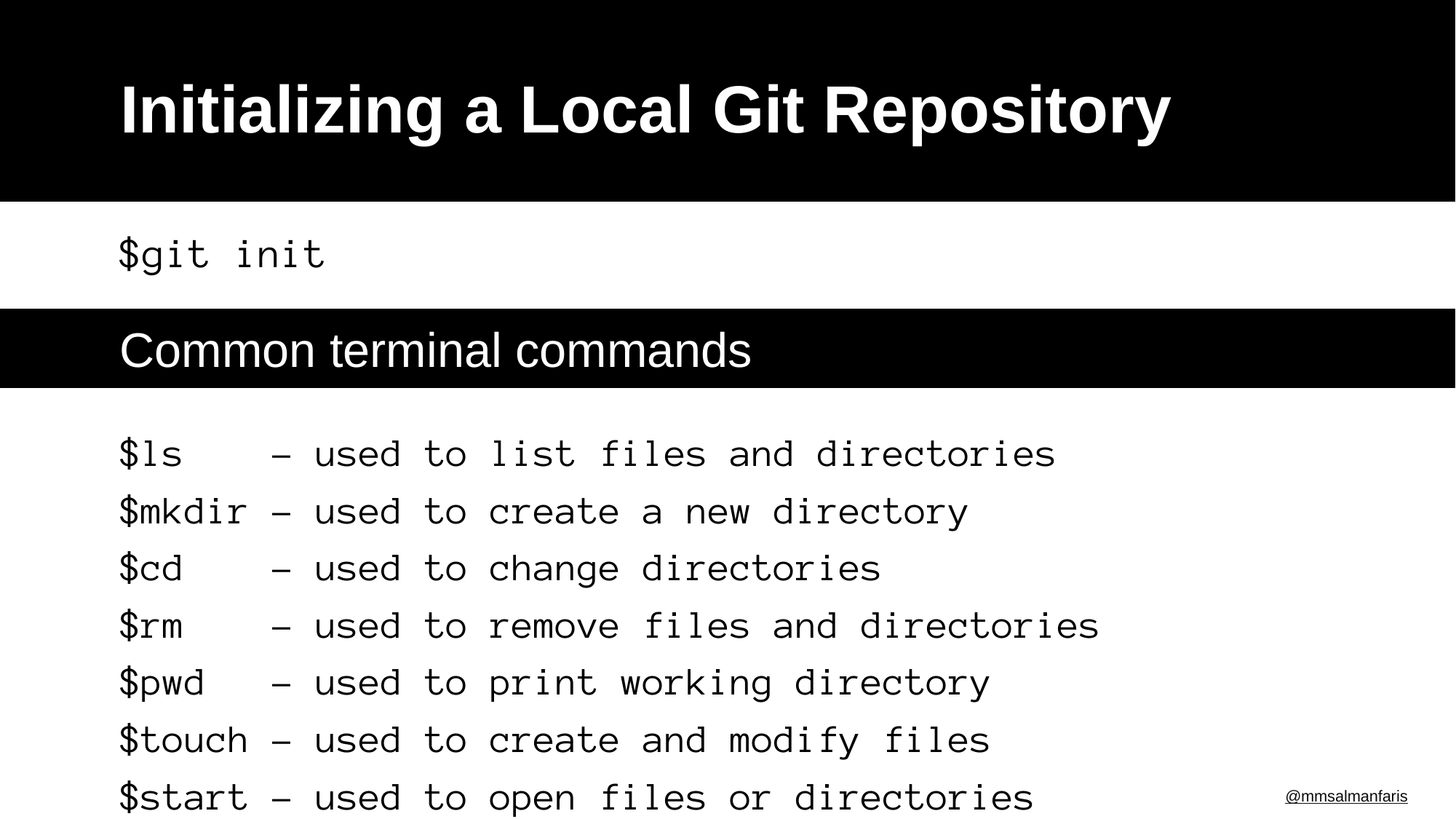

# Initializing a Local Git Repository
$git init

Common terminal commands
$ls    - used to list files and directories
$mkdir - used to create a new directory
$cd    - used to change directories
$rm    - used to remove files and directories
$pwd   - used to print working directory
$touch - used to create and modify files
$start - used to open files or directories
@mmsalmanfaris